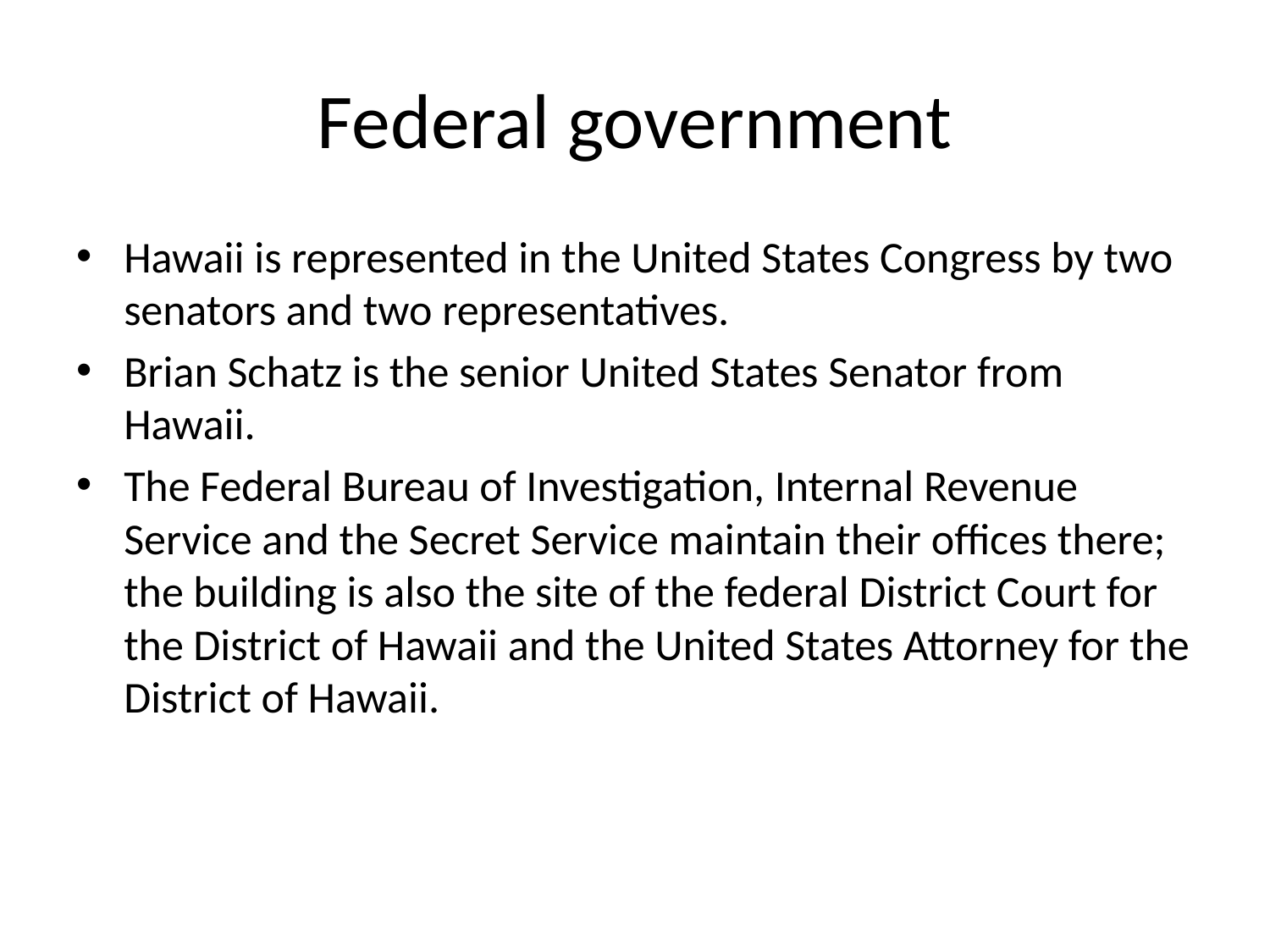

# Federal government
Hawaii is represented in the United States Congress by two senators and two representatives.
Brian Schatz is the senior United States Senator from Hawaii.
The Federal Bureau of Investigation, Internal Revenue Service and the Secret Service maintain their offices there; the building is also the site of the federal District Court for the District of Hawaii and the United States Attorney for the District of Hawaii.